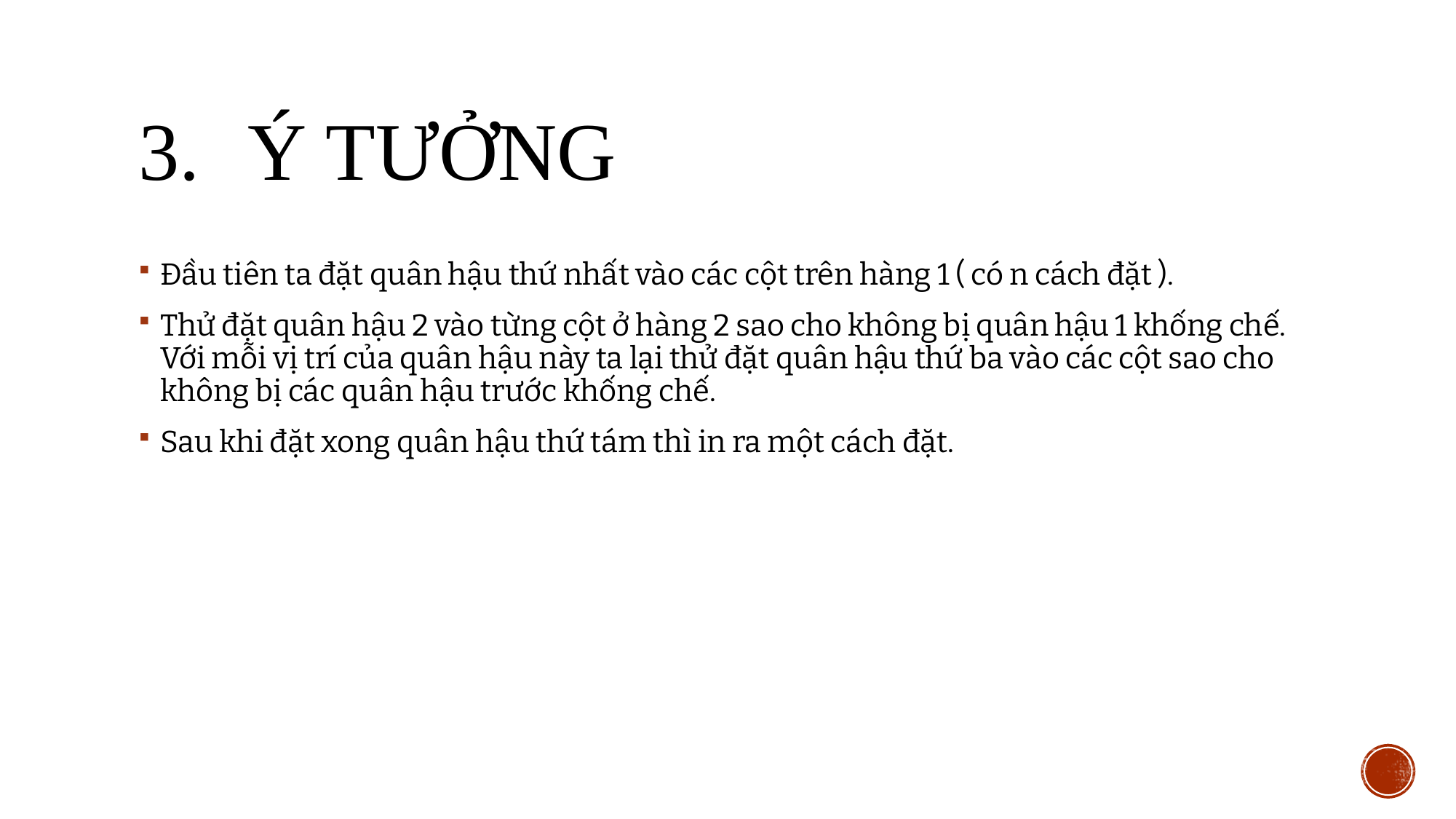

# Ý tưởng
Đầu tiên ta đặt quân hậu thứ nhất vào các cột trên hàng 1 ( có n cách đặt ).
Thử đặt quân hậu 2 vào từng cột ở hàng 2 sao cho không bị quân hậu 1 khống chế. Với mỗi vị trí của quân hậu này ta lại thử đặt quân hậu thứ ba vào các cột sao cho không bị các quân hậu trước khống chế.
Sau khi đặt xong quân hậu thứ tám thì in ra một cách đặt.